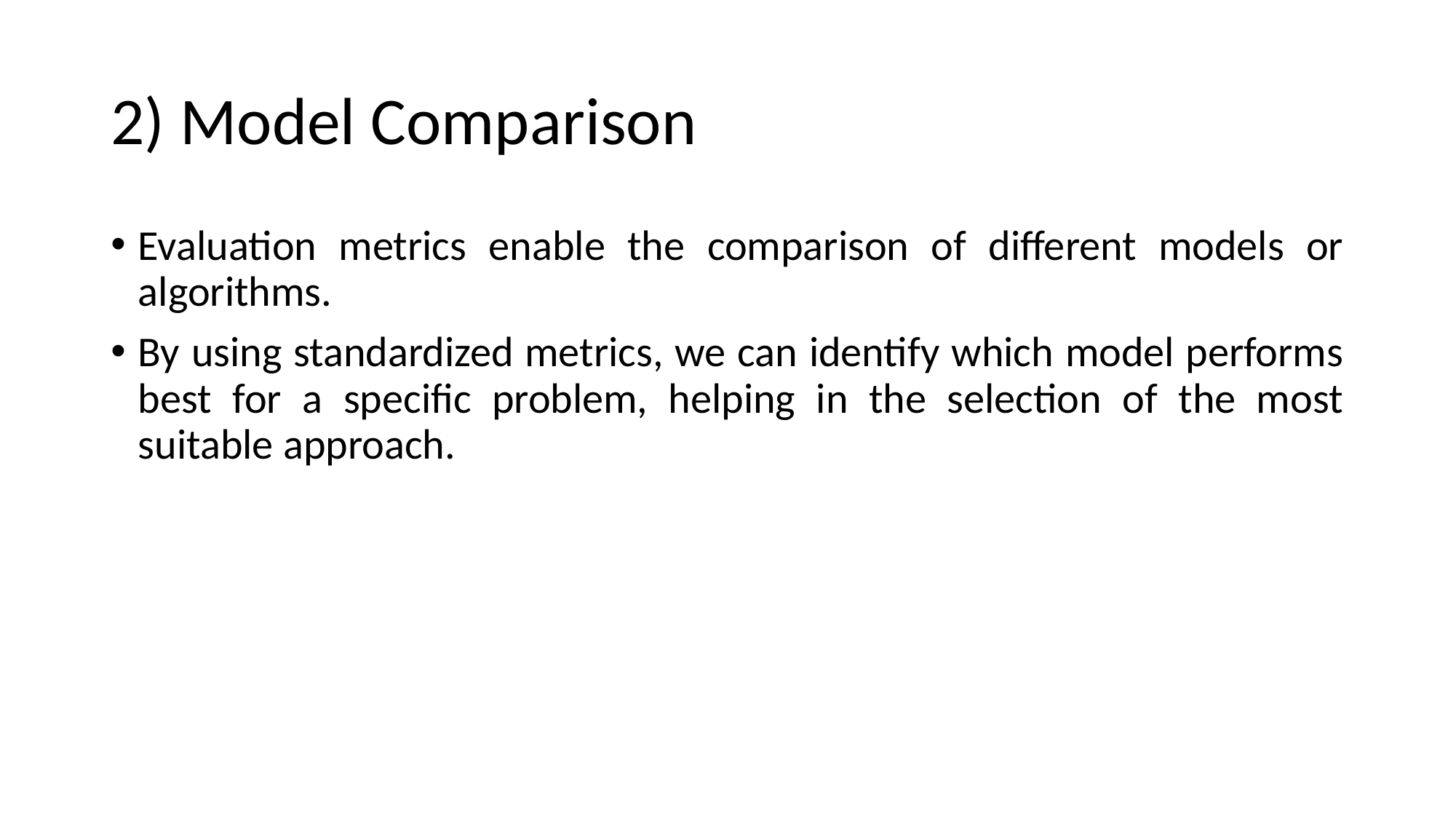

# 2) Model Comparison
Evaluation metrics enable the comparison of different models or algorithms.
By using standardized metrics, we can identify which model performs best for a specific problem, helping in the selection of the most suitable approach.